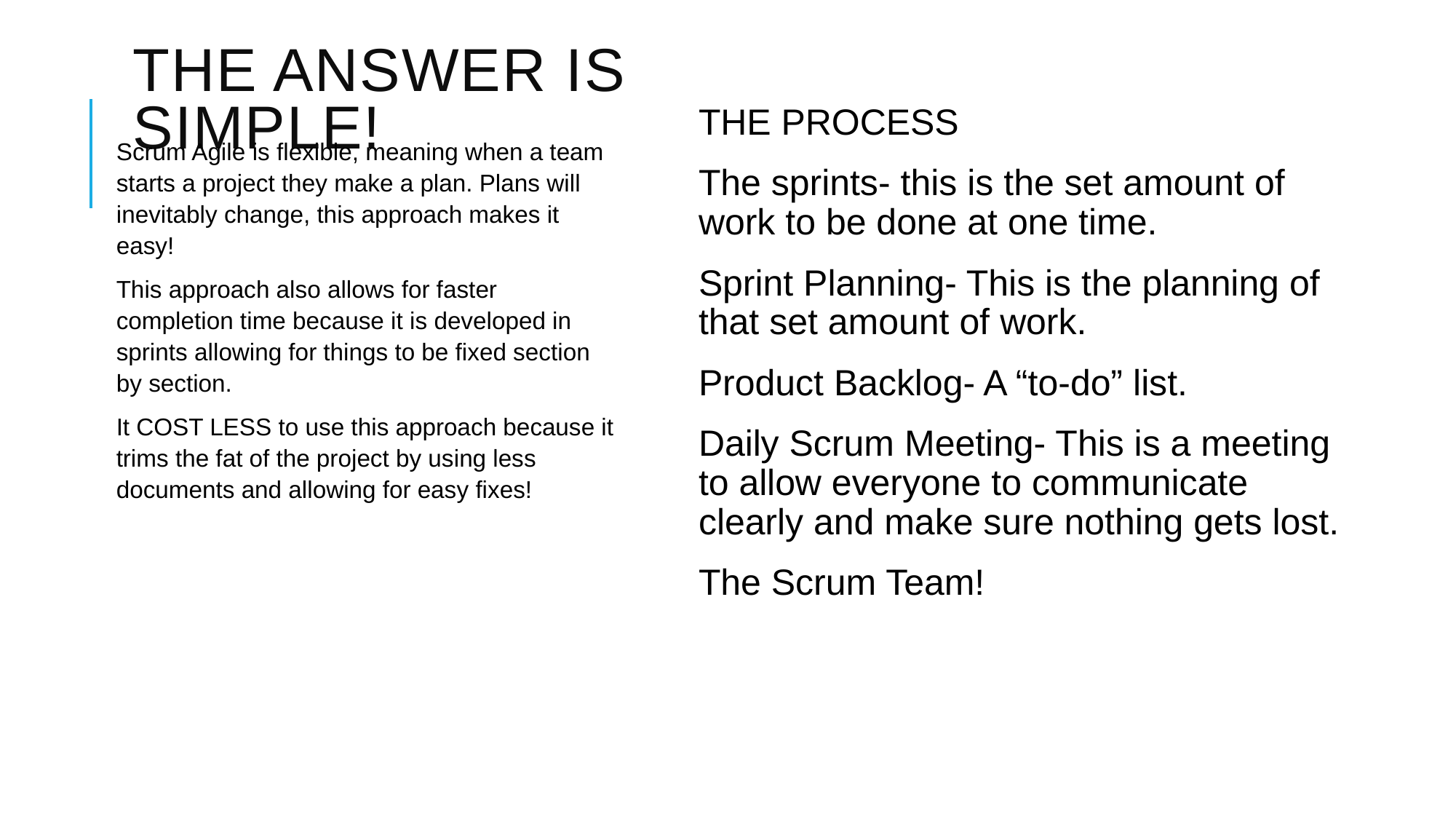

# The answer is simple!
THE PROCESS
The sprints- this is the set amount of work to be done at one time.
Sprint Planning- This is the planning of that set amount of work.
Product Backlog- A “to-do” list.
Daily Scrum Meeting- This is a meeting to allow everyone to communicate clearly and make sure nothing gets lost.
The Scrum Team!

Scrum Agile is flexible, meaning when a team starts a project they make a plan. Plans will inevitably change, this approach makes it easy!
This approach also allows for faster completion time because it is developed in sprints allowing for things to be fixed section by section.
It COST LESS to use this approach because it trims the fat of the project by using less documents and allowing for easy fixes!